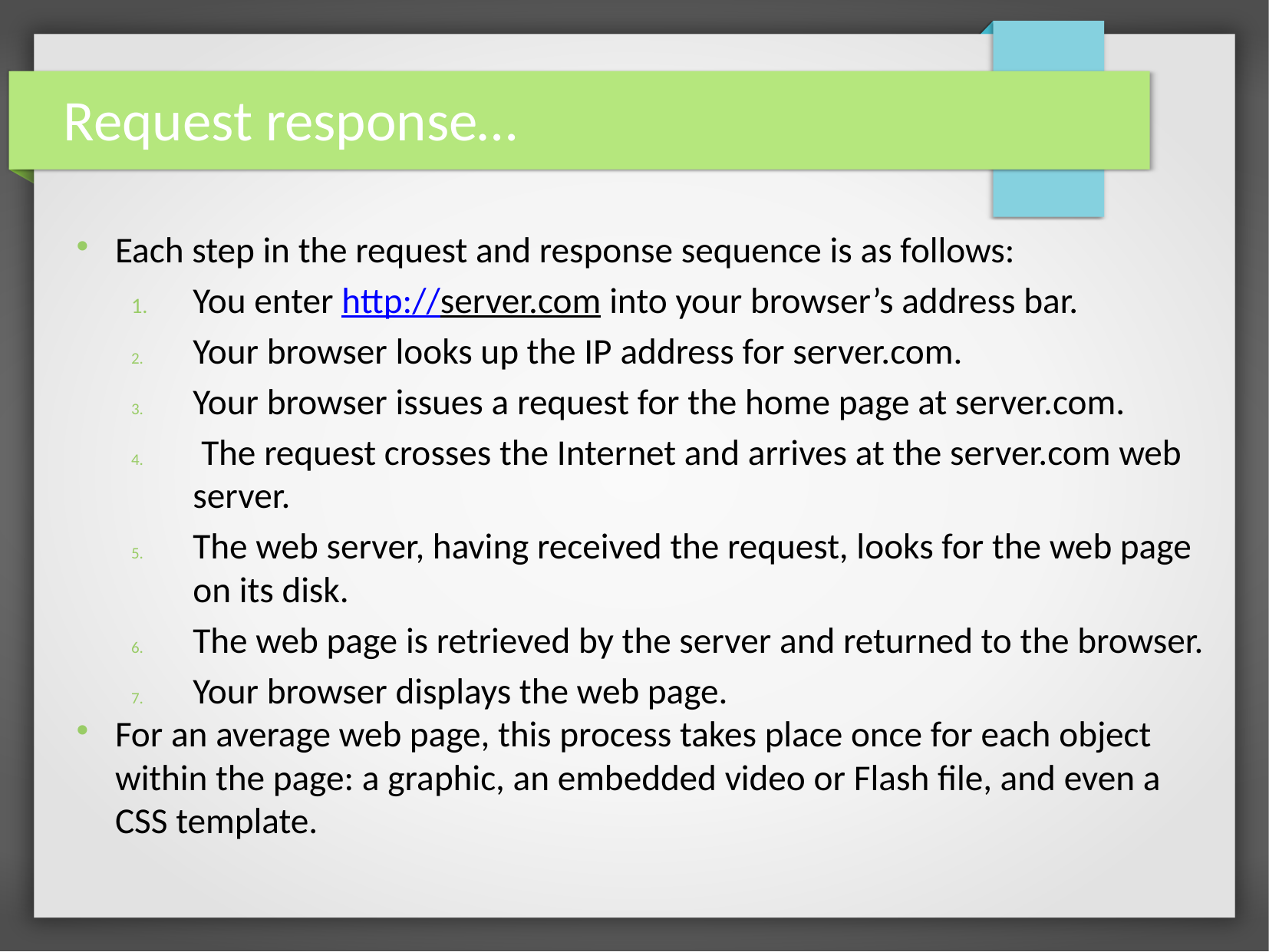

Request response…
Each step in the request and response sequence is as follows:
You enter http://server.com into your browser’s address bar.
Your browser looks up the IP address for server.com.
Your browser issues a request for the home page at server.com.
 The request crosses the Internet and arrives at the server.com web server.
The web server, having received the request, looks for the web page on its disk.
The web page is retrieved by the server and returned to the browser.
Your browser displays the web page.
For an average web page, this process takes place once for each object within the page: a graphic, an embedded video or Flash file, and even a CSS template.